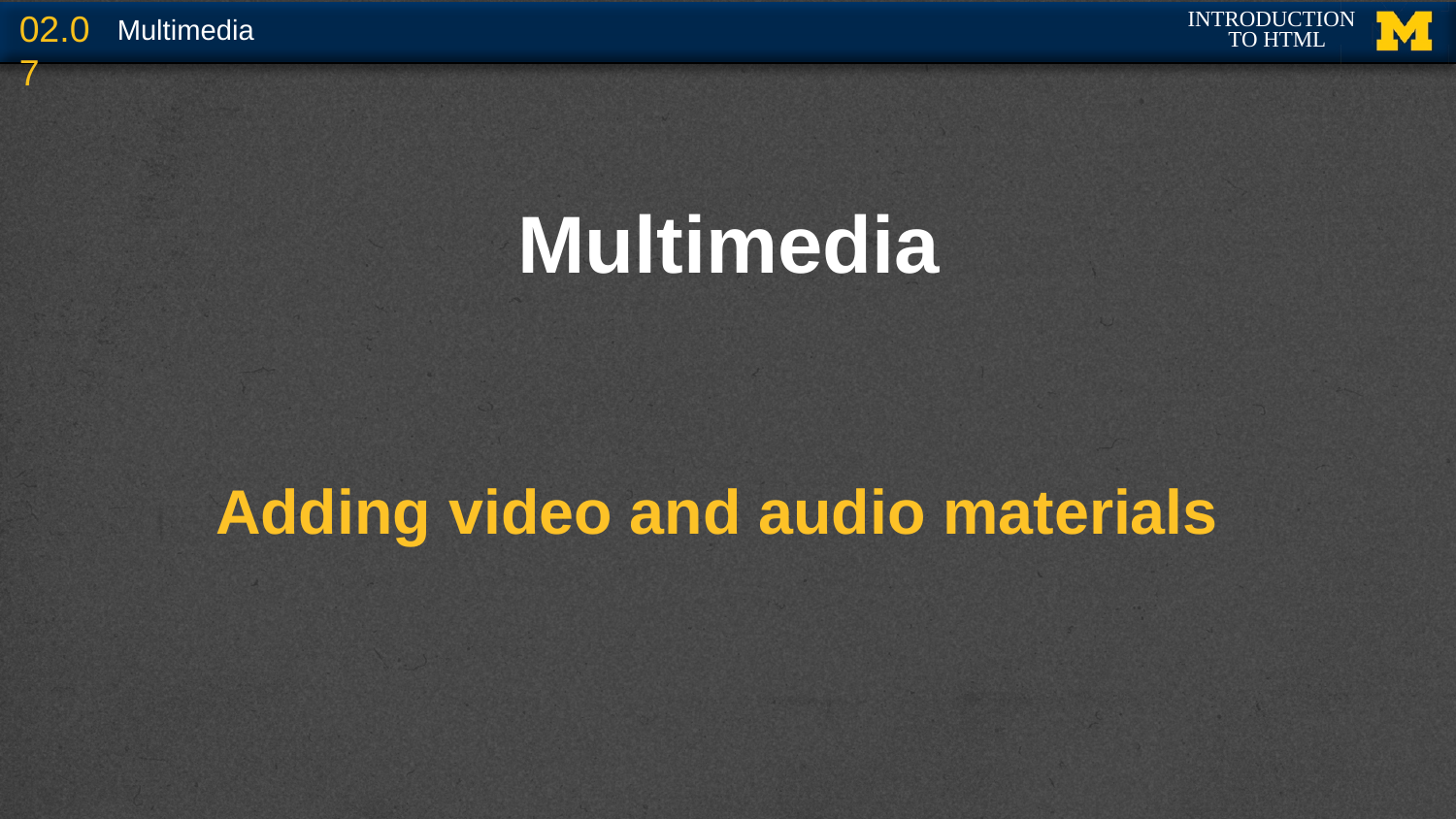

# Multimedia
Adding video and audio materials